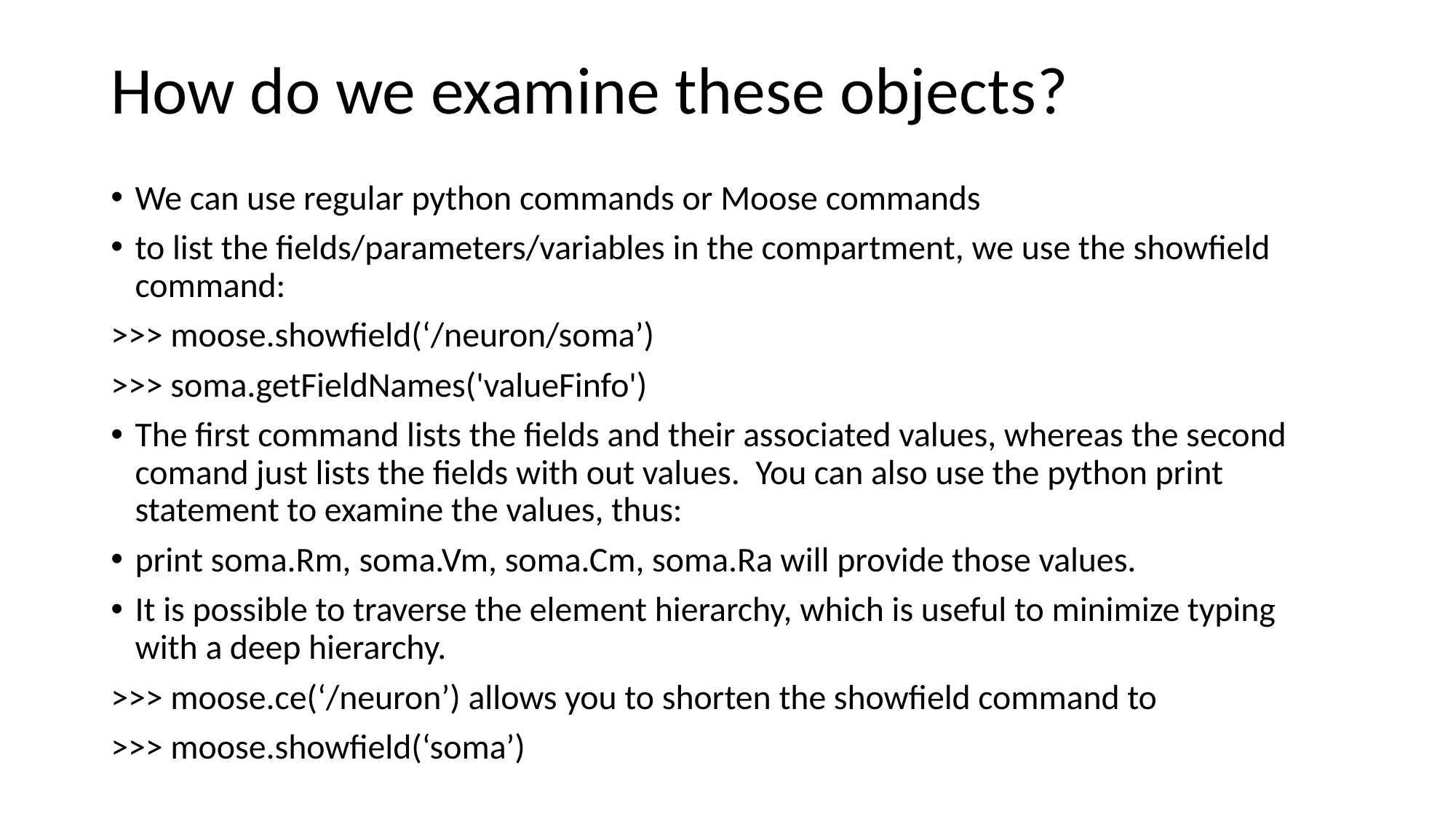

# How do we examine these objects?
We can use regular python commands or Moose commands
to list the fields/parameters/variables in the compartment, we use the showfield command:
>>> moose.showfield(‘/neuron/soma’)
>>> soma.getFieldNames('valueFinfo')
The first command lists the fields and their associated values, whereas the second comand just lists the fields with out values.  You can also use the python print statement to examine the values, thus:
print soma.Rm, soma.Vm, soma.Cm, soma.Ra will provide those values.
It is possible to traverse the element hierarchy, which is useful to minimize typing with a deep hierarchy.
>>> moose.ce(‘/neuron’) allows you to shorten the showfield command to
>>> moose.showfield(‘soma’)